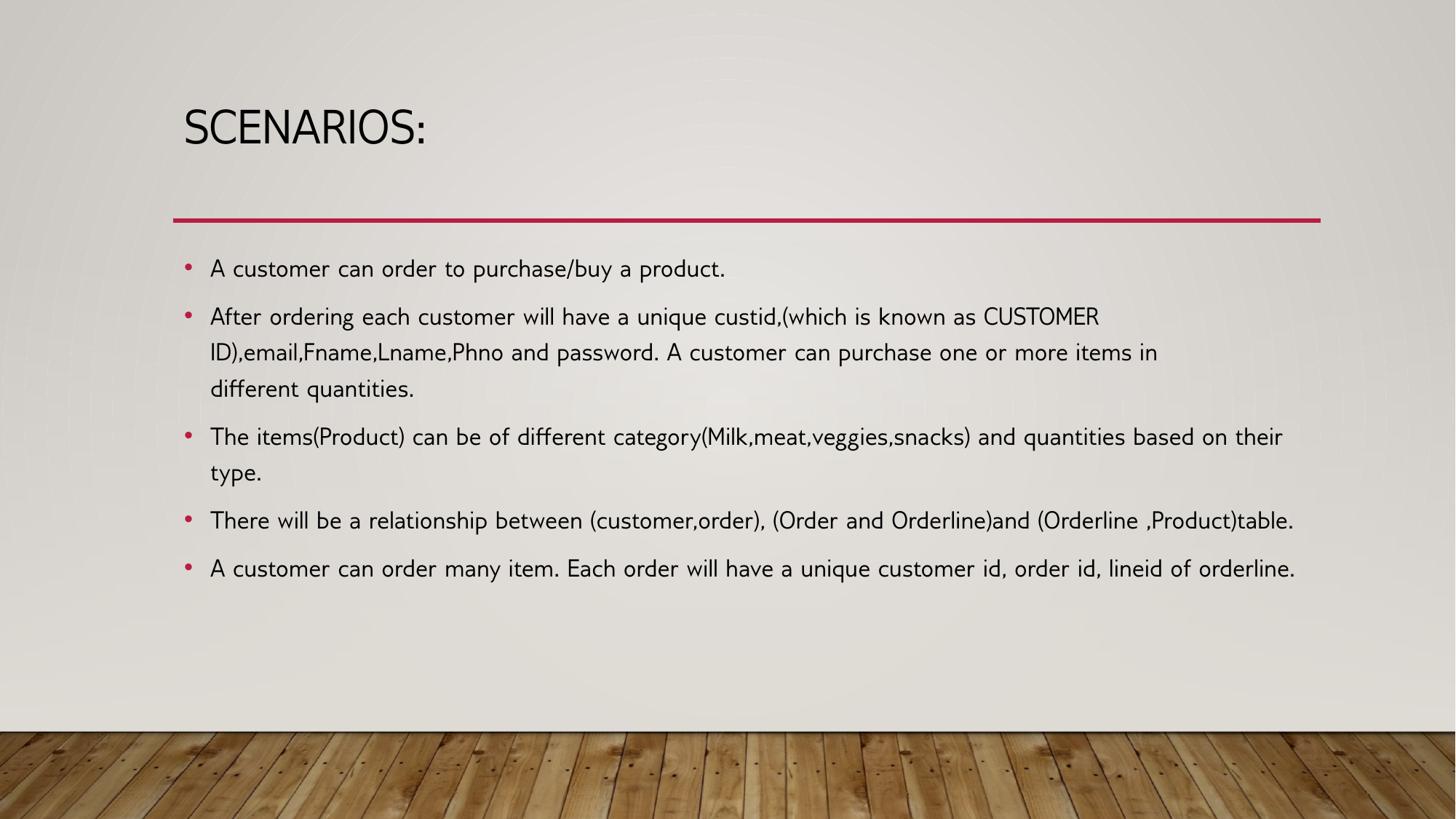

# SCENarioS:
A customer can order to purchase/buy a product.
After ordering each customer will have a unique custid,(which is known as CUSTOMER ID),email,Fname,Lname,Phno and password. A customer can purchase one or more items in different quantities.
The items(Product) can be of different category(Milk,meat,veggies,snacks) and quantities based on their type.
There will be a relationship between (customer,order), (Order and Orderline)and (Orderline ,Product)table.
A customer can order many item. Each order will have a unique customer id, order id, lineid of orderline.